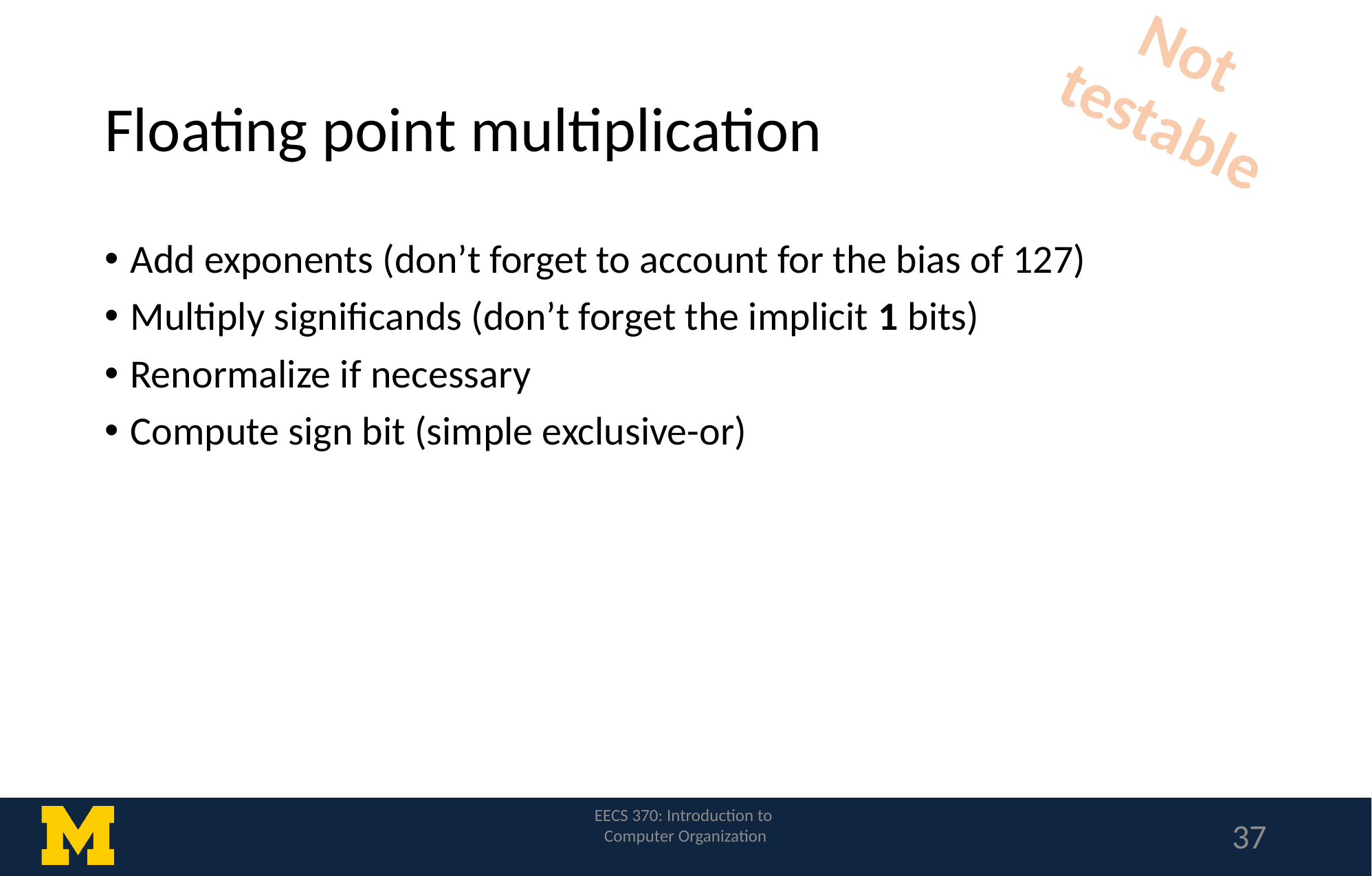

Not
testable
# Floating point multiplication
Add exponents (don’t forget to account for the bias of 127)
Multiply significands (don’t forget the implicit 1 bits)
Renormalize if necessary
Compute sign bit (simple exclusive-or)
EECS 370: Introduction to
Computer Organization

37